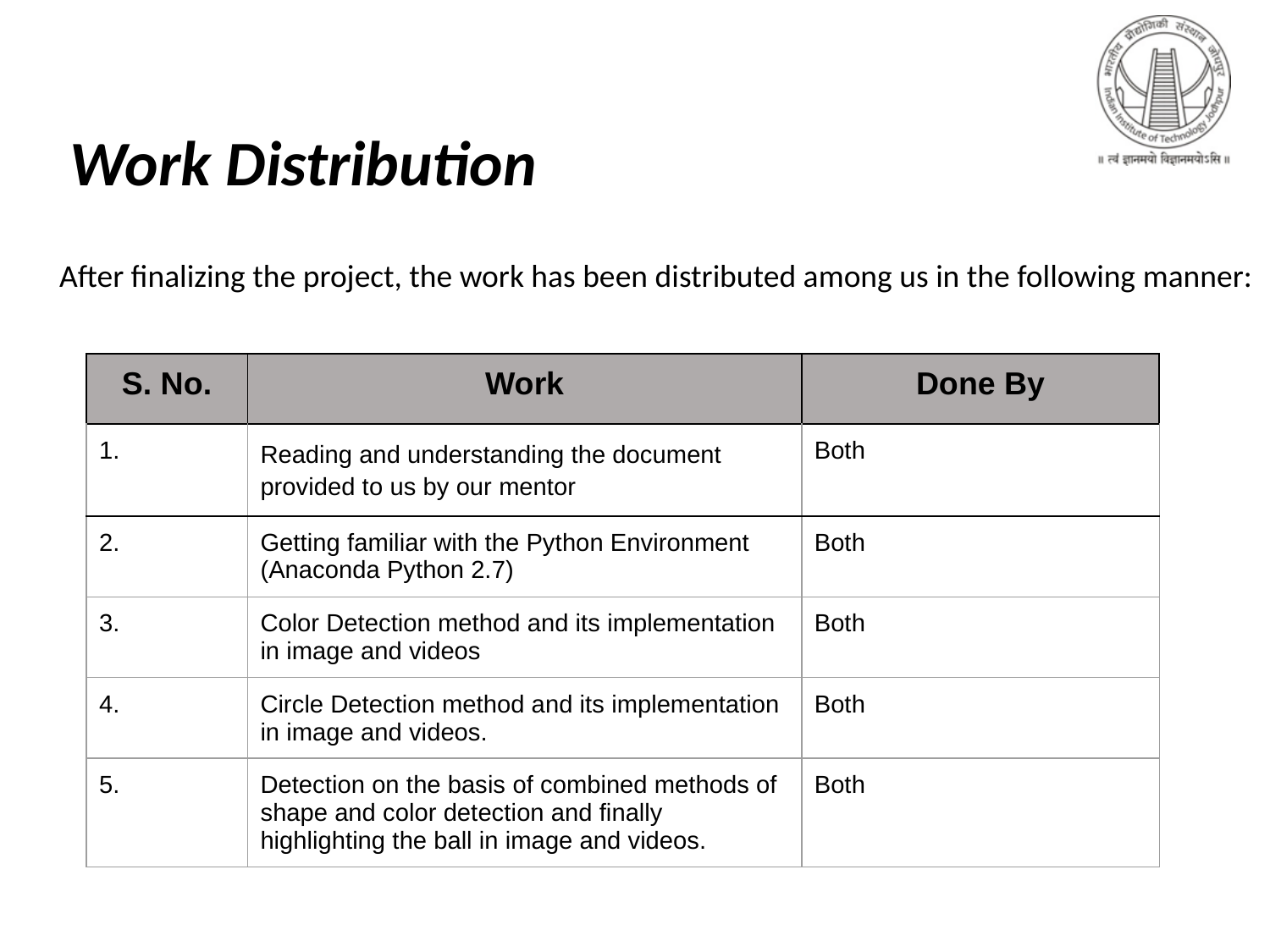

# Work Distribution
After finalizing the project, the work has been distributed among us in the following manner:

| S. No. | Work | Done By |
| --- | --- | --- |
| 1. | Reading and understanding the document provided to us by our mentor | Both |
| 2. | Getting familiar with the Python Environment (Anaconda Python 2.7) | Both |
| 3. | Color Detection method and its implementation in image and videos | Both |
| 4. | Circle Detection method and its implementation in image and videos. | Both |
| 5. | Detection on the basis of combined methods of shape and color detection and finally highlighting the ball in image and videos. | Both |